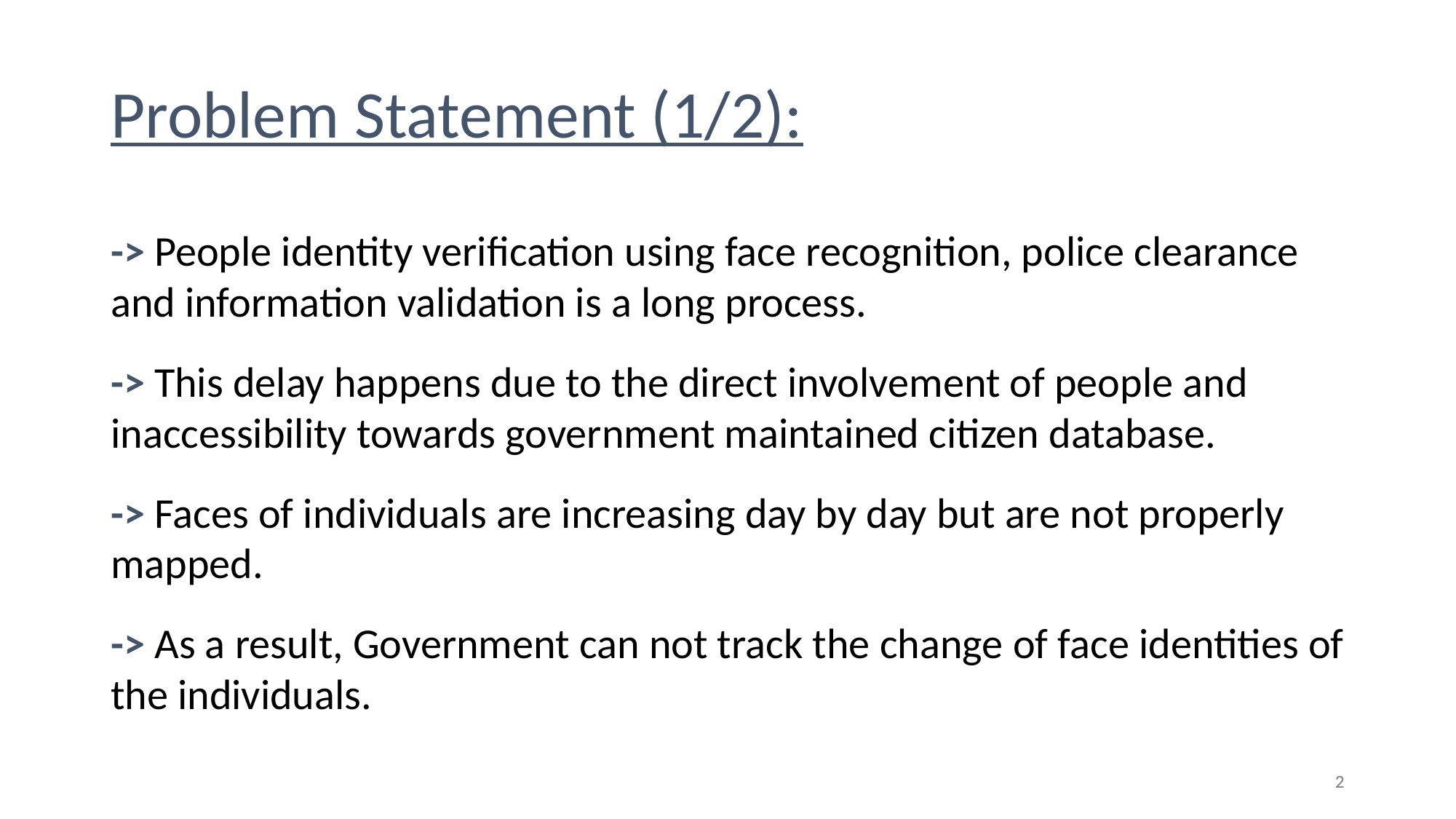

Problem Statement (1/2):
-> People identity verification using face recognition, police clearance and information validation is a long process.

-> This delay happens due to the direct involvement of people and inaccessibility towards government maintained citizen database.

-> Faces of individuals are increasing day by day but are not properly mapped.

-> As a result, Government can not track the change of face identities of the individuals.

2
2